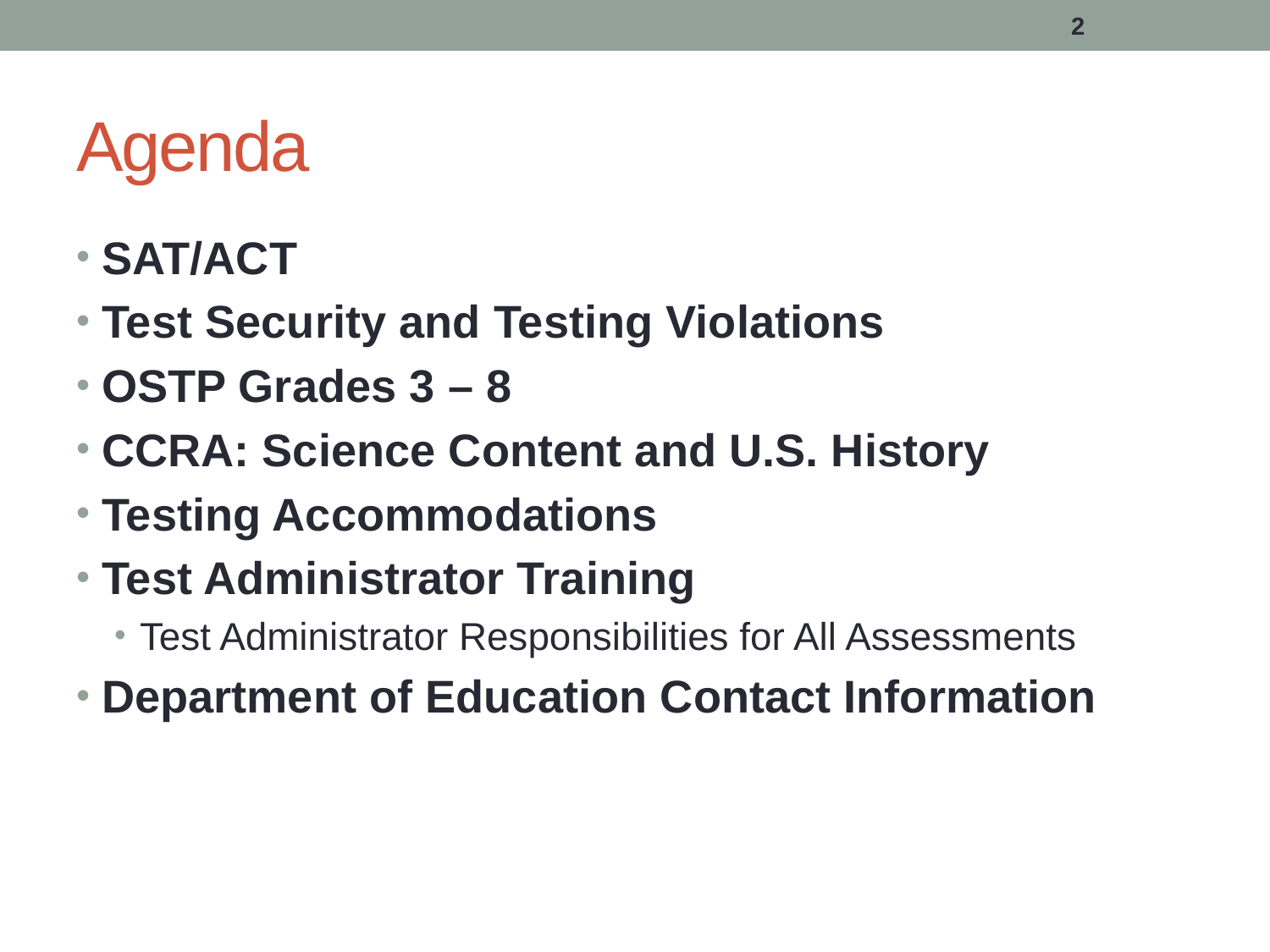

2
# Agenda
SAT/ACT
Test Security and Testing Violations
OSTP Grades 3 – 8
CCRA: Science Content and U.S. History
Testing Accommodations
Test Administrator Training
Test Administrator Responsibilities for All Assessments
Department of Education Contact Information